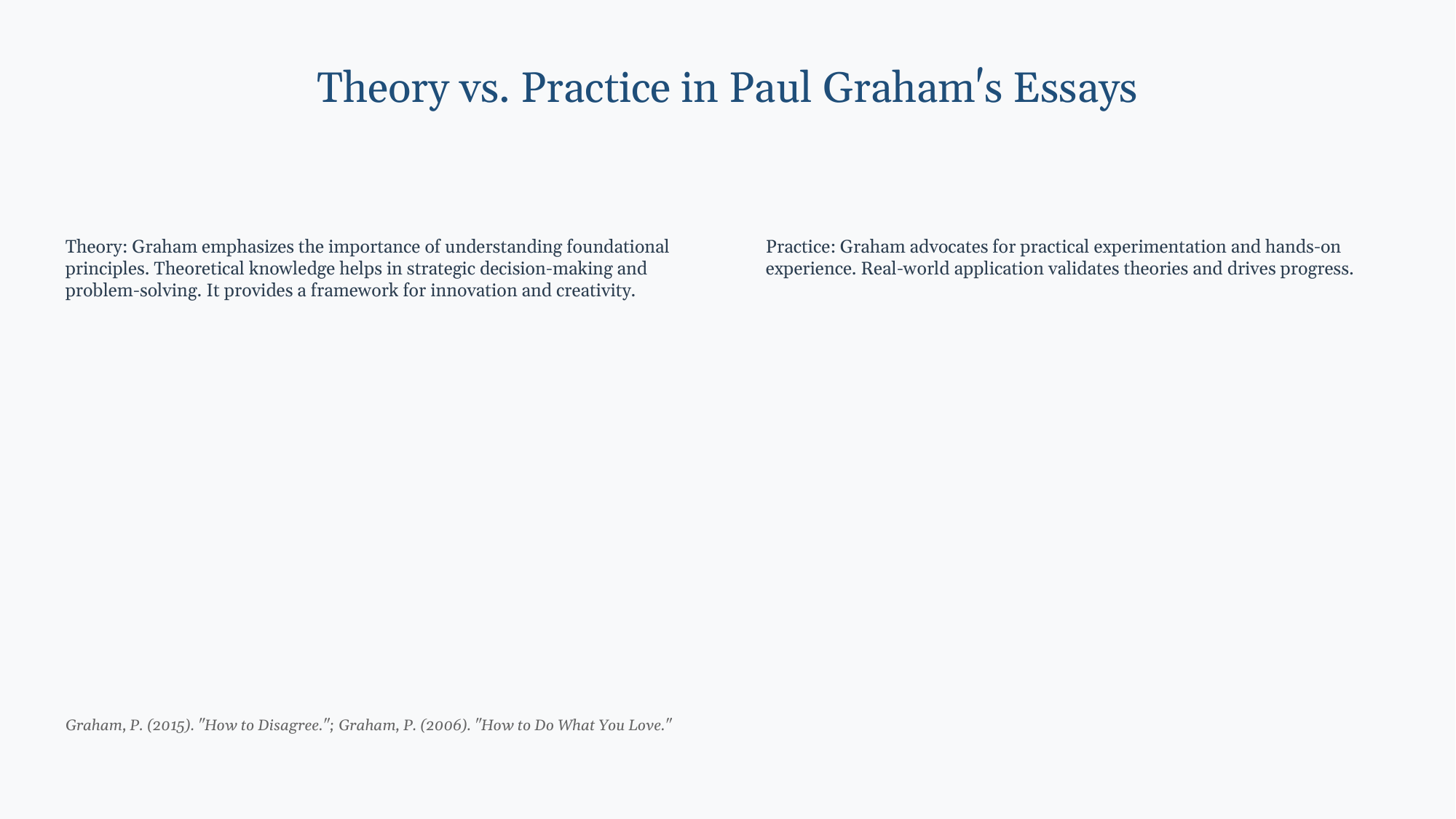

Theory vs. Practice in Paul Graham's Essays
Theory: Graham emphasizes the importance of understanding foundational principles. Theoretical knowledge helps in strategic decision-making and problem-solving. It provides a framework for innovation and creativity.
Practice: Graham advocates for practical experimentation and hands-on experience. Real-world application validates theories and drives progress.
Graham, P. (2015). "How to Disagree."; Graham, P. (2006). "How to Do What You Love."